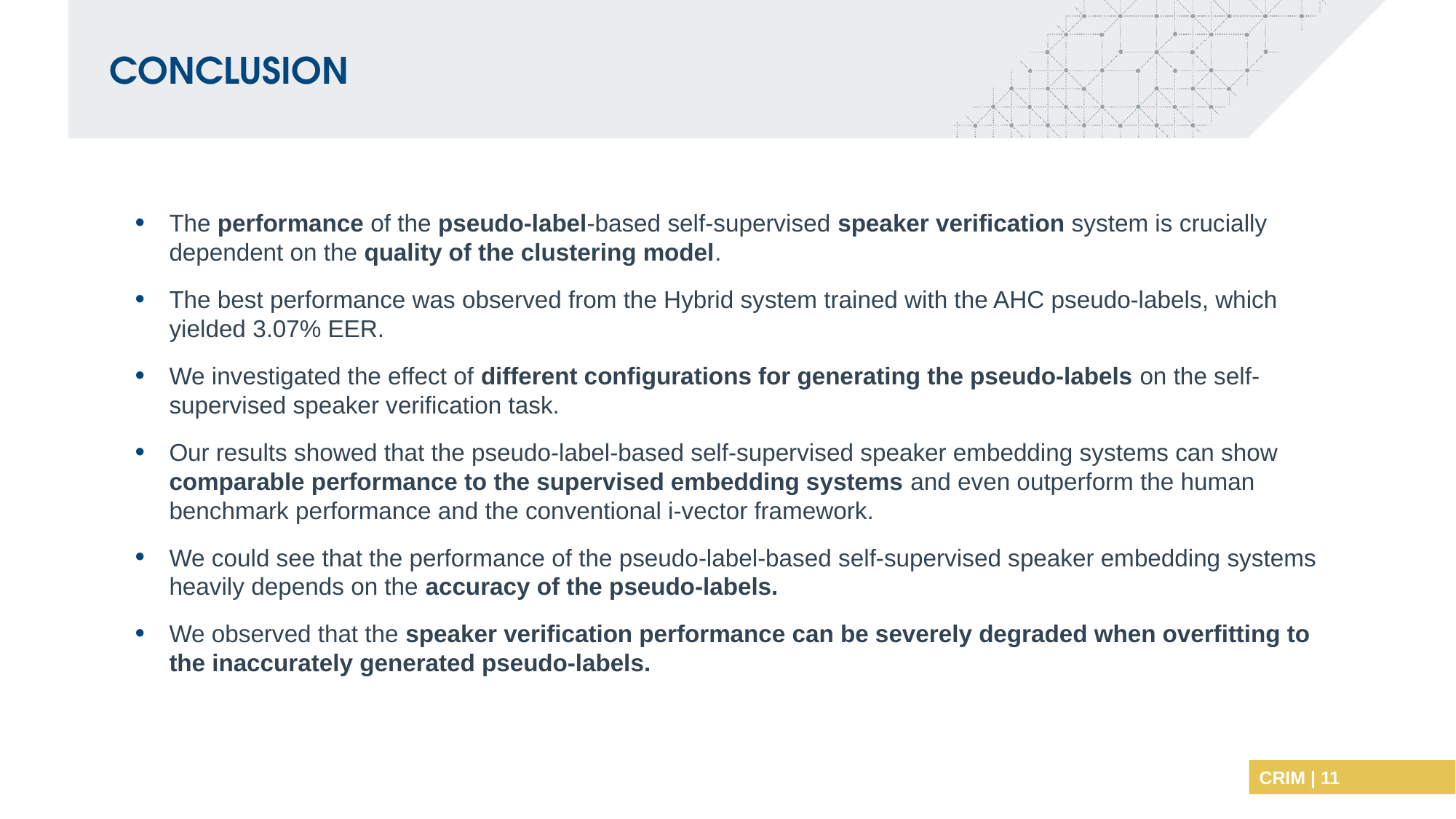

conclusion
The performance of the pseudo-label-based self-supervised speaker verification system is crucially dependent on the quality of the clustering model.
The best performance was observed from the Hybrid system trained with the AHC pseudo-labels, which yielded 3.07% EER.
We investigated the effect of different configurations for generating the pseudo-labels on the self-supervised speaker verification task.
Our results showed that the pseudo-label-based self-supervised speaker embedding systems can show comparable performance to the supervised embedding systems and even outperform the human benchmark performance and the conventional i-vector framework.
We could see that the performance of the pseudo-label-based self-supervised speaker embedding systems heavily depends on the accuracy of the pseudo-labels.
We observed that the speaker verification performance can be severely degraded when overfitting to the inaccurately generated pseudo-labels.